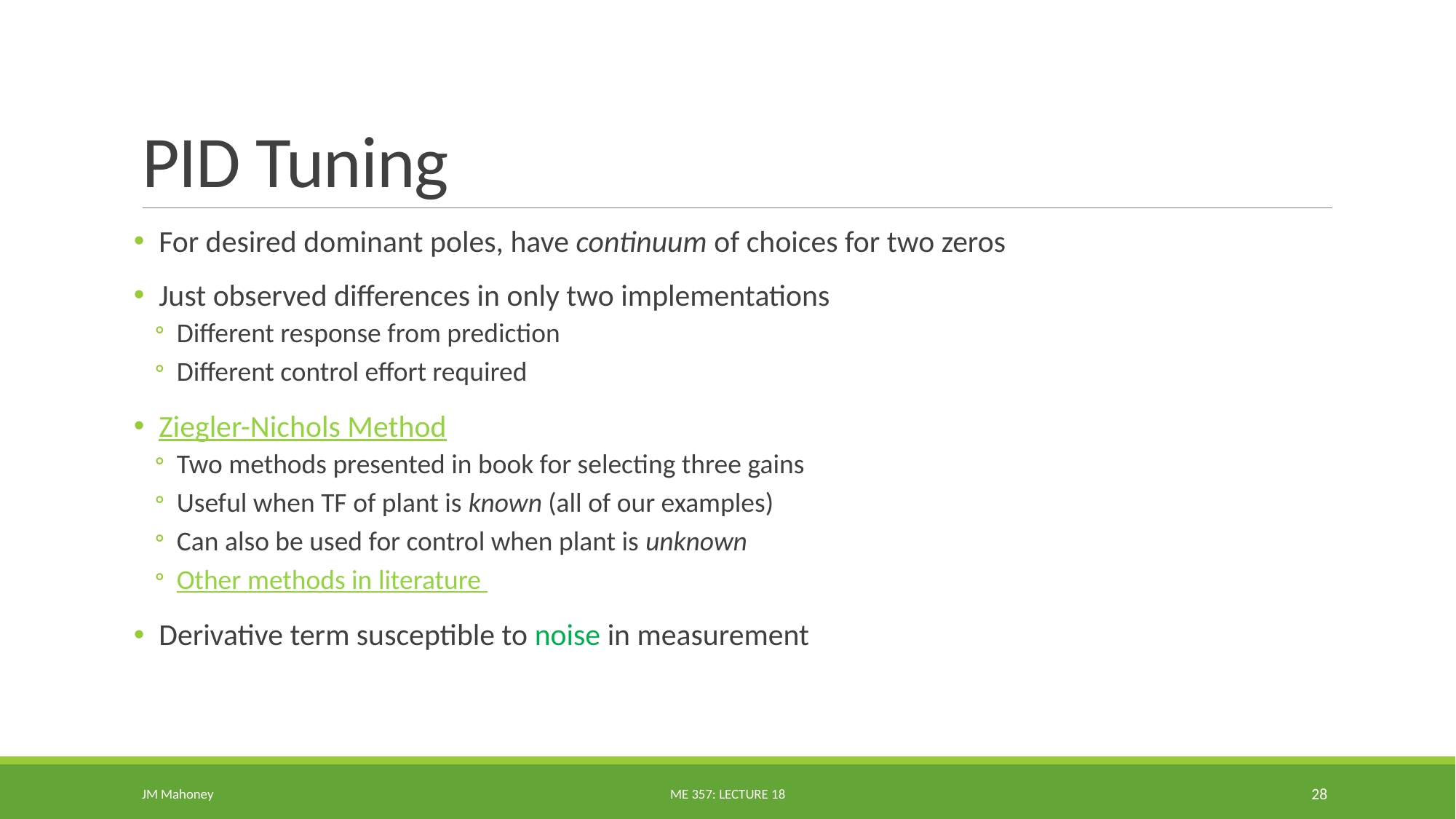

# PID Tuning
For desired dominant poles, have continuum of choices for two zeros
Just observed differences in only two implementations
Different response from prediction
Different control effort required
Ziegler-Nichols Method
Two methods presented in book for selecting three gains
Useful when TF of plant is known (all of our examples)
Can also be used for control when plant is unknown
Other methods in literature
Derivative term susceptible to noise in measurement
JM Mahoney
ME 357: Lecture 18
28